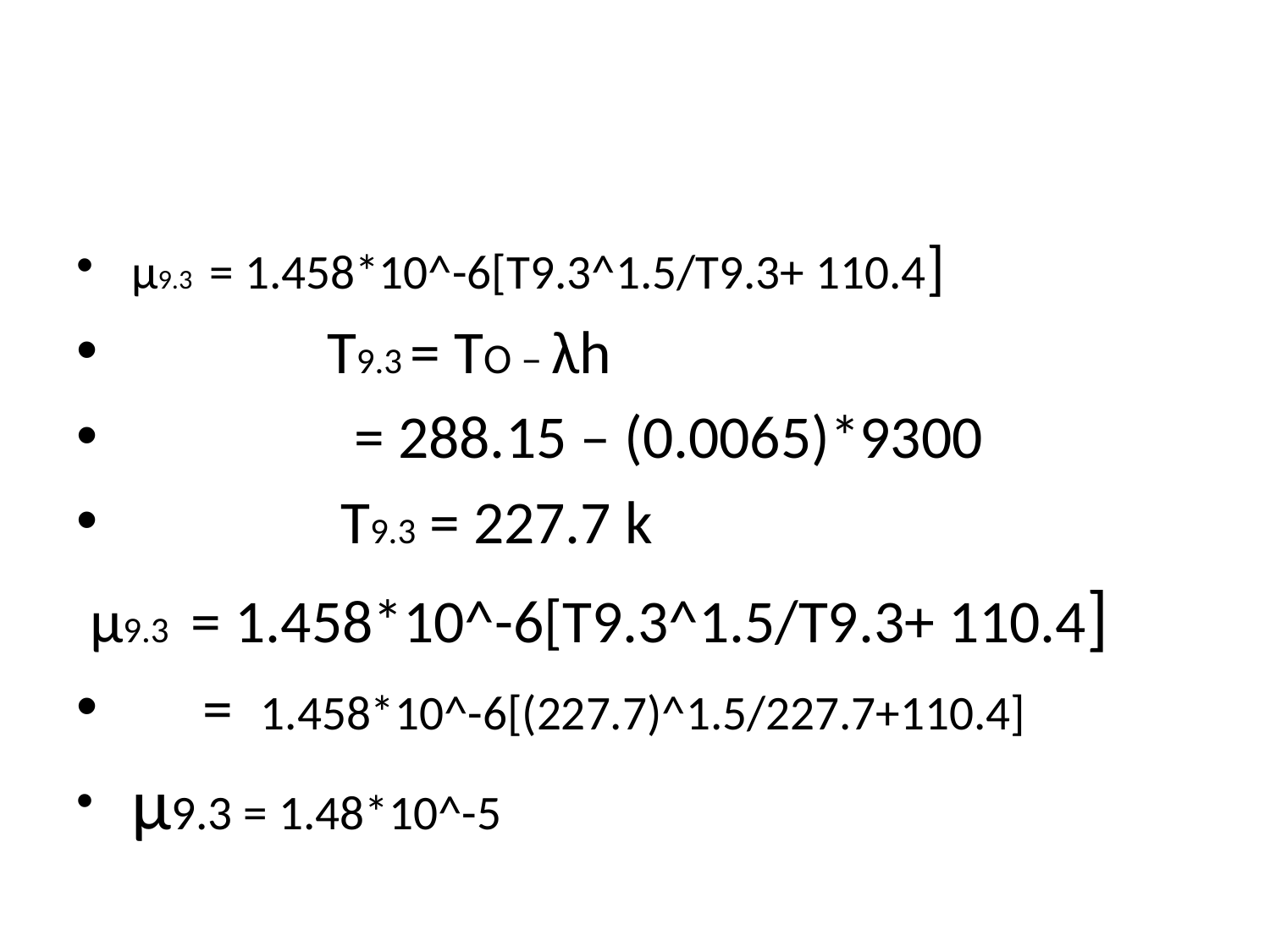

#
 µ9.3  = 1.458*10^-6[T9.3^1.5/T9.3+ 110.4]
               T9.3 = TO – λh
                 = 288.15 – (0.0065)*9300
                T9.3 = 227.7 k
 µ9.3  = 1.458*10^-6[T9.3^1.5/T9.3+ 110.4]
      =  1.458*10^-6[(227.7)^1.5/227.7+110.4]
 µ9.3 = 1.48*10^-5